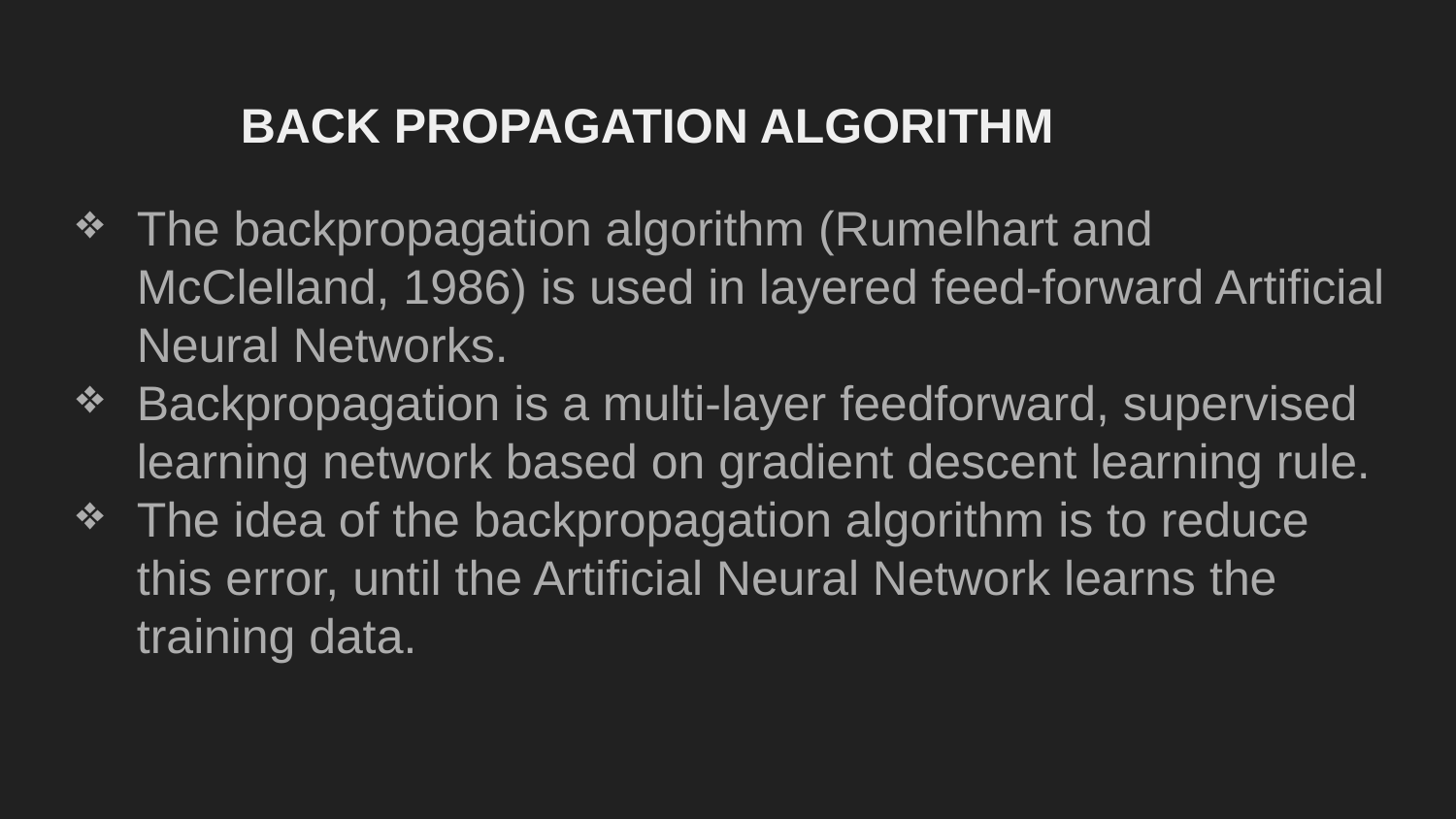

BACK PROPAGATION ALGORITHM
The backpropagation algorithm (Rumelhart and McClelland, 1986) is used in layered feed-forward Artificial Neural Networks.
Backpropagation is a multi-layer feedforward, supervised learning network based on gradient descent learning rule.
The idea of the backpropagation algorithm is to reduce this error, until the Artificial Neural Network learns the training data.